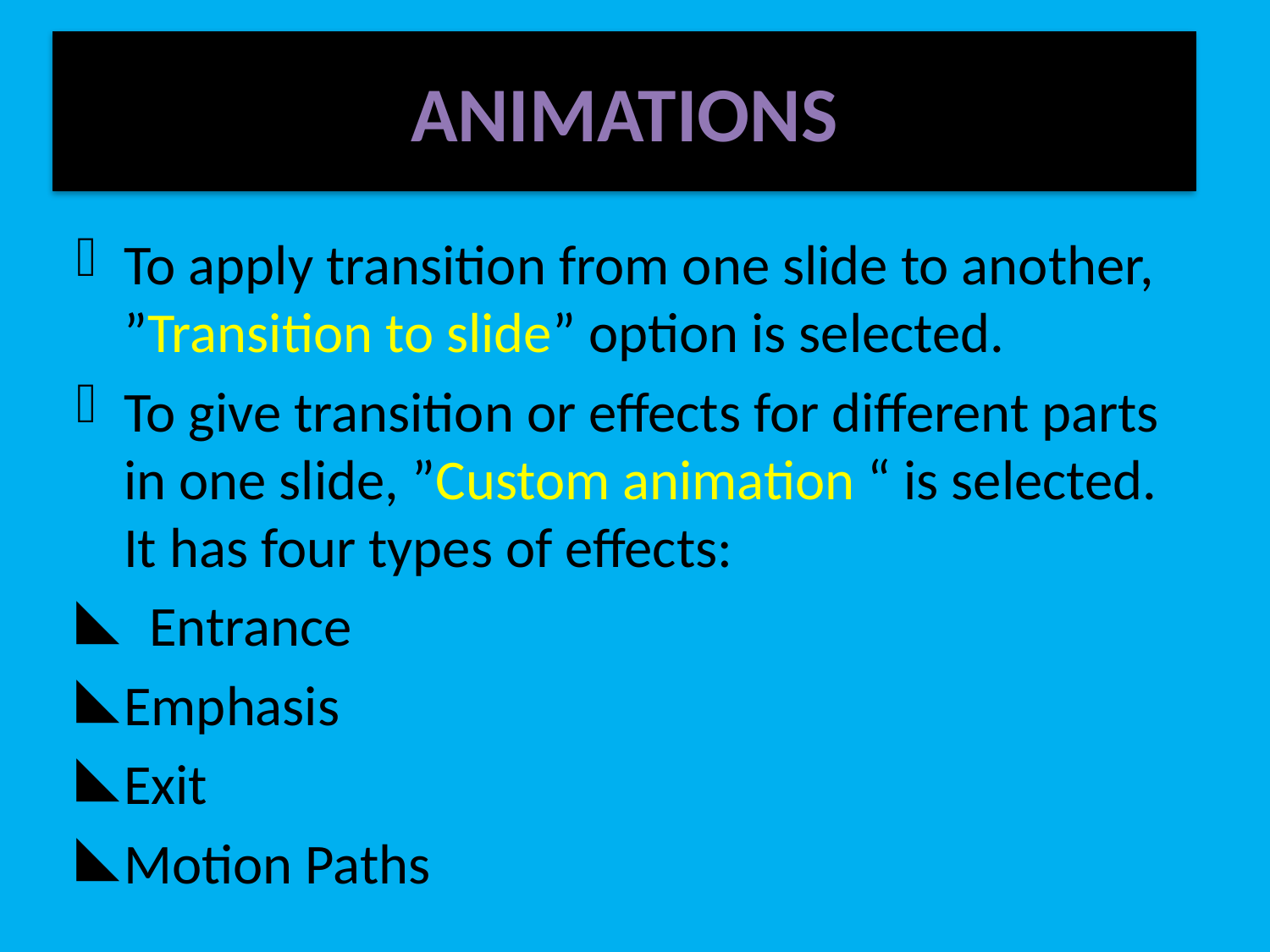

# ANIMATIONS
To apply transition from one slide to another, ”Transition to slide” option is selected.
To give transition or effects for different parts in one slide, ”Custom animation “ is selected. It has four types of effects:
  Entrance
Emphasis
Exit
Motion Paths